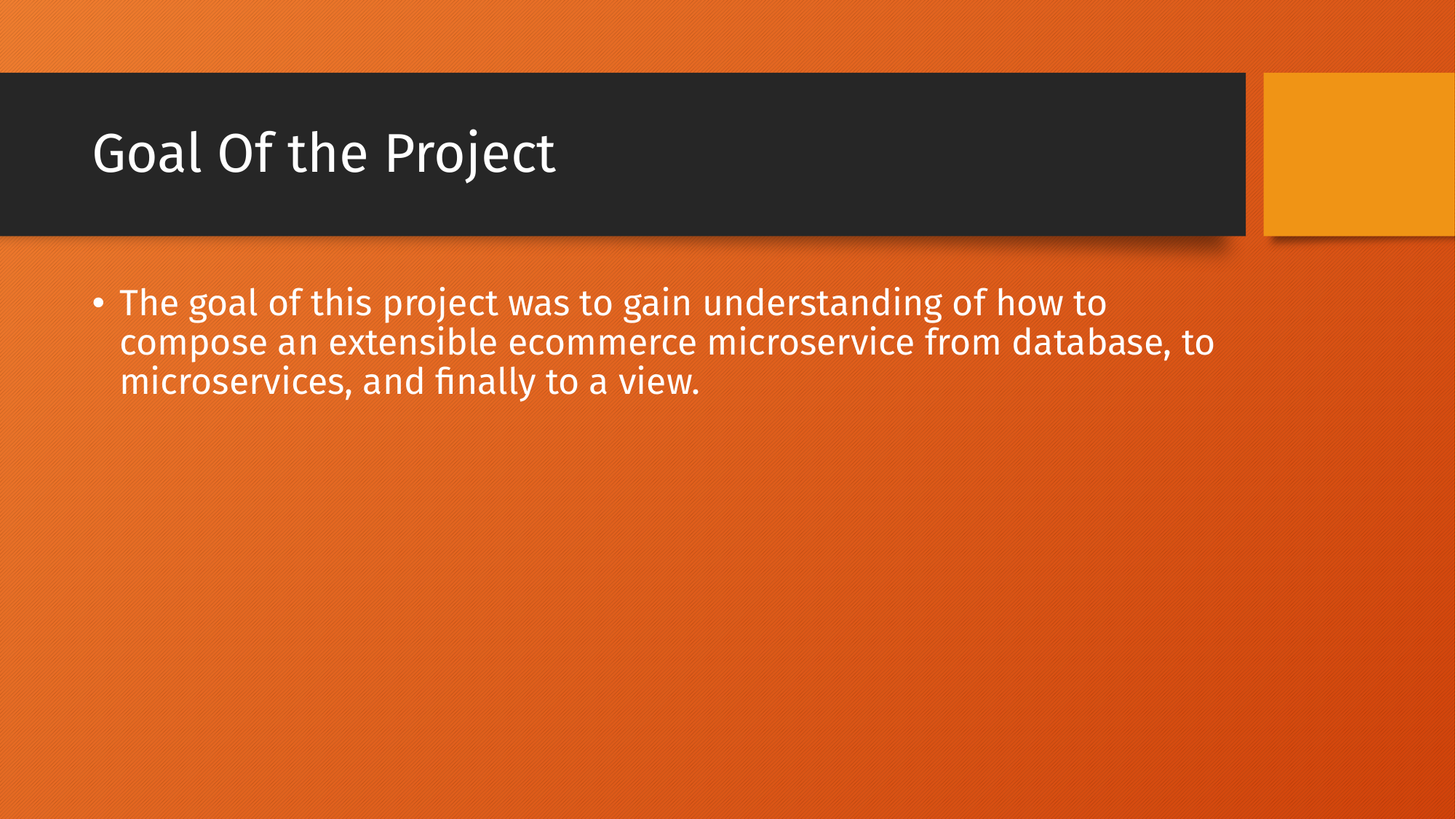

# Goal Of the Project
The goal of this project was to gain understanding of how to compose an extensible ecommerce microservice from database, to microservices, and finally to a view.